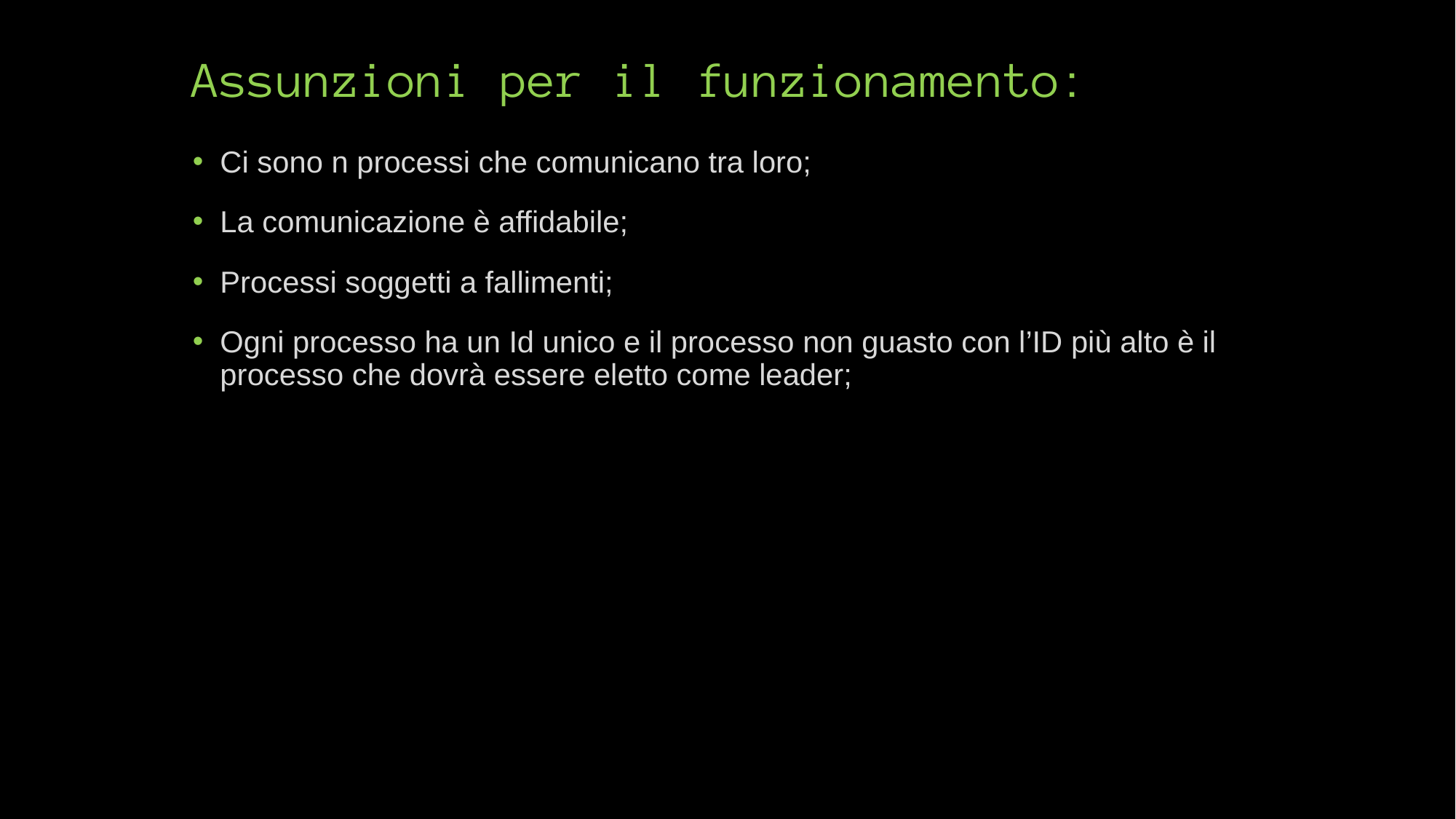

# Assunzioni per il funzionamento:
Ci sono n processi che comunicano tra loro;
La comunicazione è affidabile;
Processi soggetti a fallimenti;
Ogni processo ha un Id unico e il processo non guasto con l’ID più alto è il processo che dovrà essere eletto come leader;